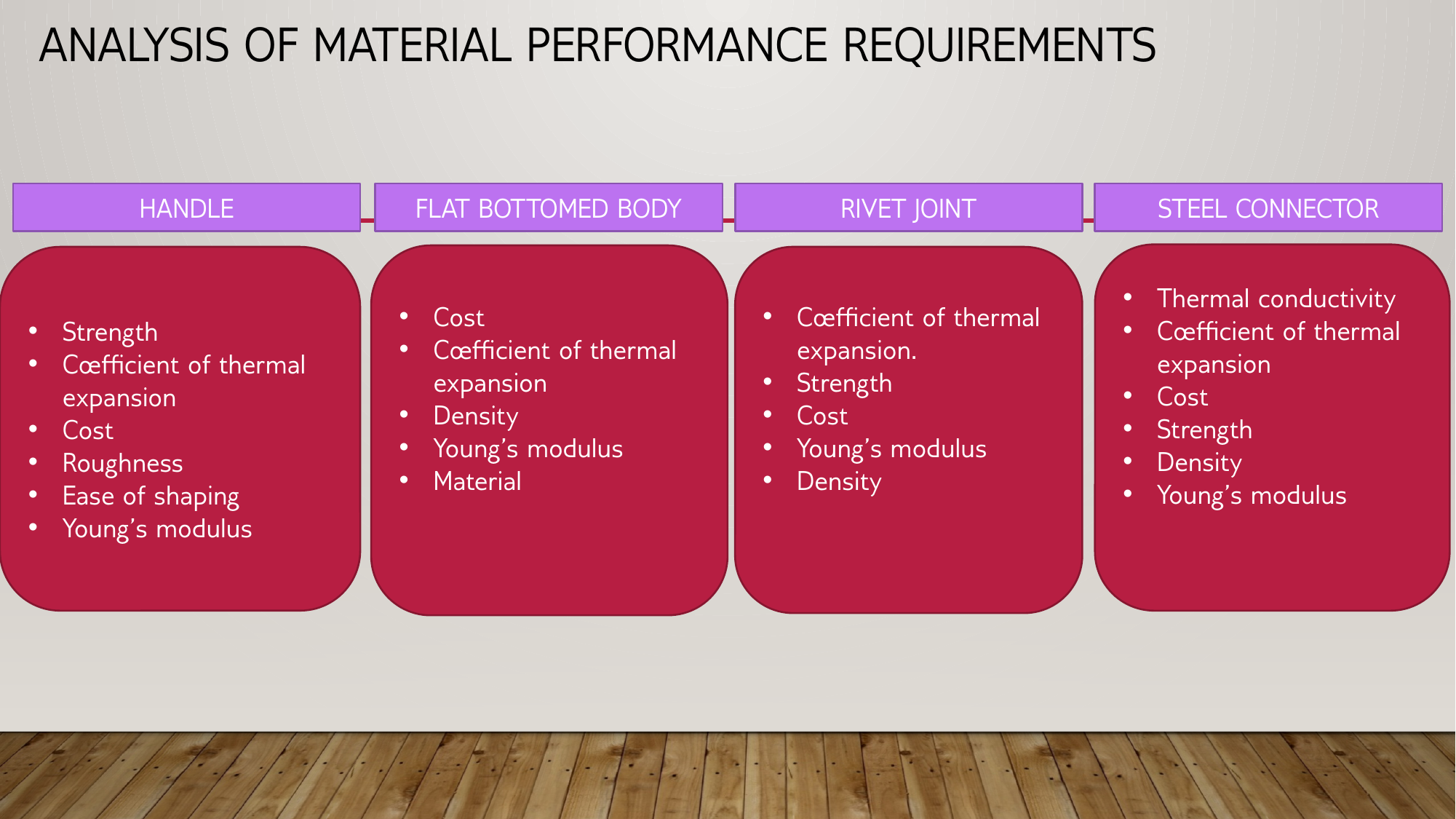

# ANALYSIS OF MATERIAL PERFORMANCE REQUIREMENTS

HANDLE
FLAT BOTTOMED BODY
RIVET JOINT
STEEL CONNECTOR
Thermal conductivity
Coefficient of thermal expansion
Cost
Strength
Density
Young’s modulus

Cost
Coefficient of thermal expansion
Density
Young’s modulus
Material

Strength
Coefficient of thermal expansion
Cost
Roughness
Ease of shaping
Young’s modulus

Coefficient of thermal expansion.
Strength
Cost
Young’s modulus
Density